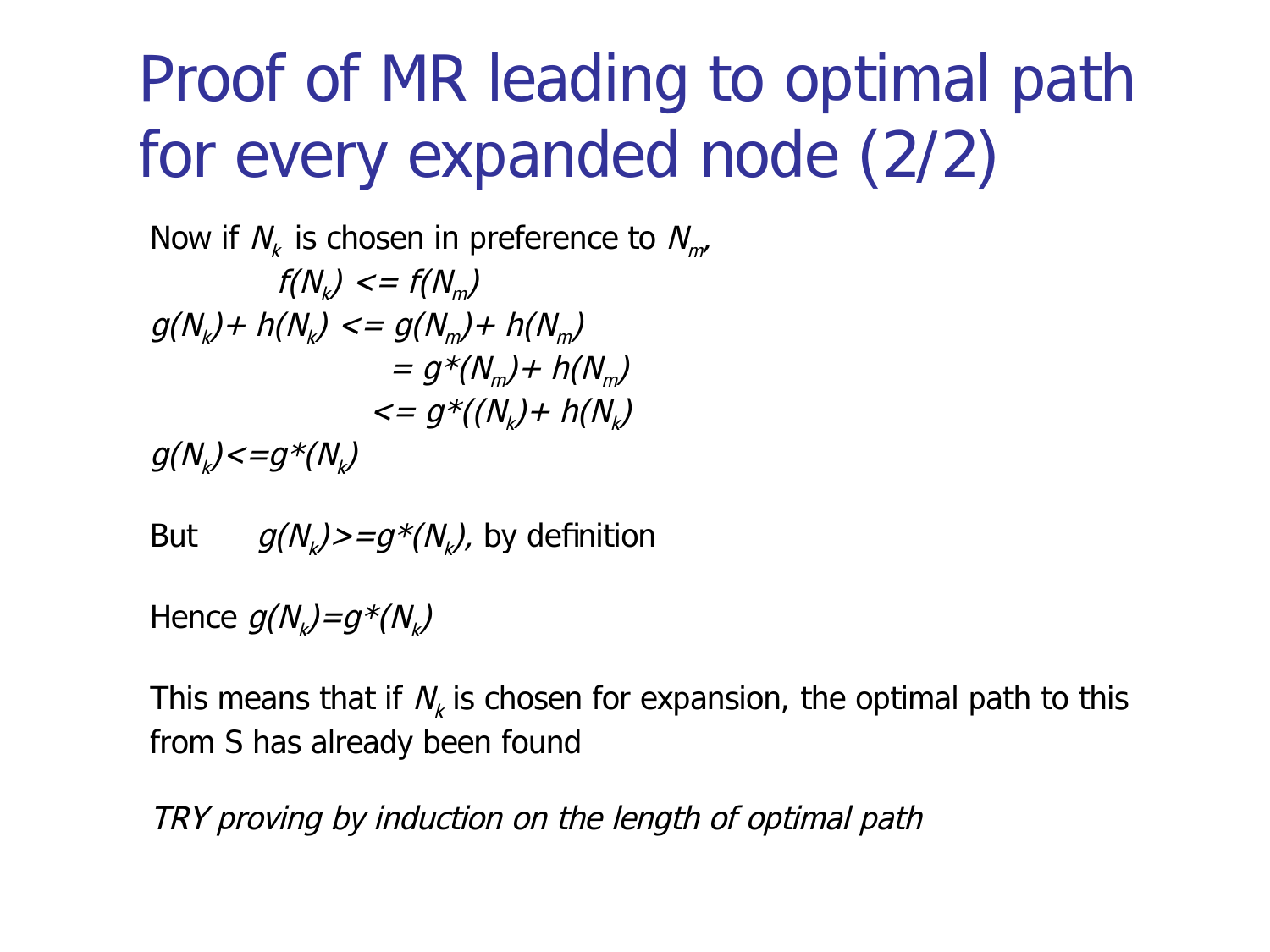

Proof of MR leading to optimal path for every expanded node (2/2)
Now if Nk  is chosen in preference to Nm,
	f(Nk) <= f(Nm)
g(Nk)+ h(Nk) <= g(Nm)+ h(Nm)
                        = g*(Nm)+ h(Nm)
                      <= g*((Nk)+ h(Nk)
g(Nk)<=g*(Nk)

But      g(Nk)>=g*(Nk), by definition

Hence g(Nk)=g*(Nk)

This means that if Nk is chosen for expansion, the optimal path to this from S has already been found

TRY proving by induction on the length of optimal path